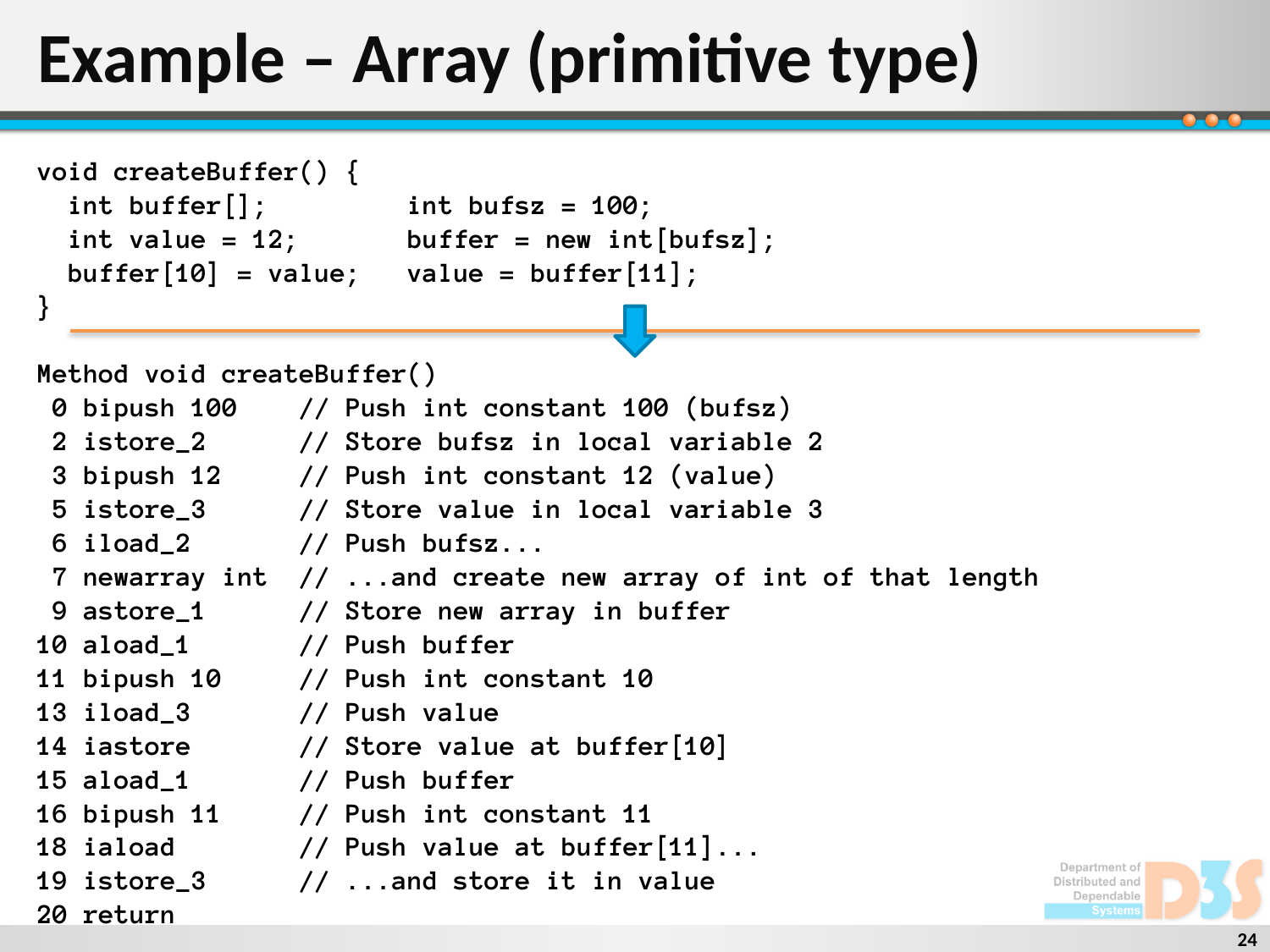

# Example – Array (primitive type)
void createBuffer() {
  int buffer[];         int bufsz = 100;
  int value = 12;       buffer = new int[bufsz];
  buffer[10] = value;   value = buffer[11];
}

Method void createBuffer()
 0 bipush 100    // Push int constant 100 (bufsz)
 2 istore_2      // Store bufsz in local variable 2
 3 bipush 12     // Push int constant 12 (value)
 5 istore_3      // Store value in local variable 3
 6 iload_2       // Push bufsz...
 7 newarray int  // ...and create new array of int of that length
 9 astore_1      // Store new array in buffer
10 aload_1       // Push buffer
11 bipush 10     // Push int constant 10
13 iload_3       // Push value
14 iastore       // Store value at buffer[10]
15 aload_1       // Push buffer
16 bipush 11     // Push int constant 11
18 iaload        // Push value at buffer[11]...
19 istore_3      // ...and store it in value
20 return

24